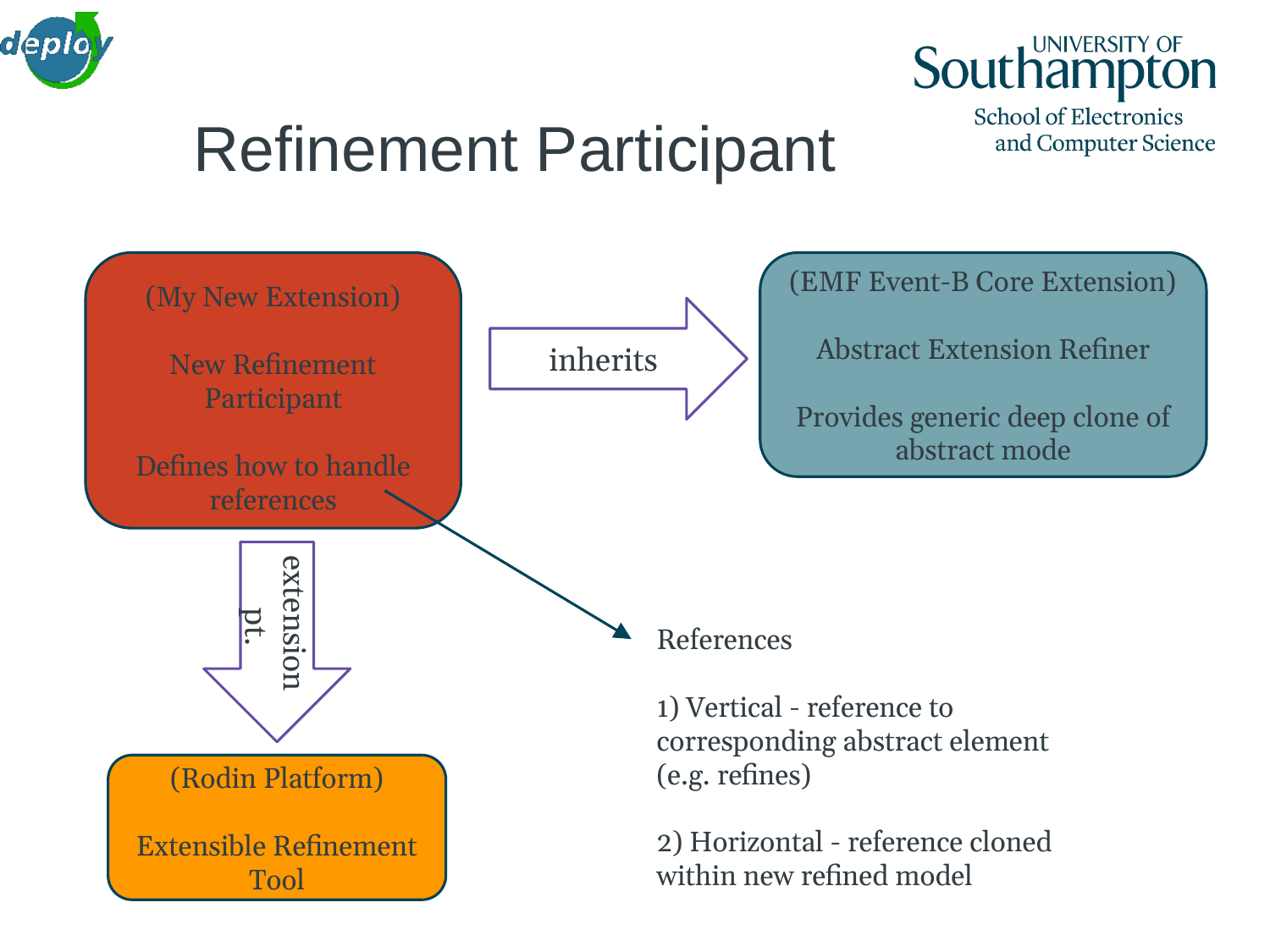

# Refinement Participant
(My New Extension)

New Refinement Participant

Defines how to handle references
(EMF Event-B Core Extension)

Abstract Extension Refiner

Provides generic deep clone of abstract mode
inherits
extension
 pt.
References

1) Vertical - reference to corresponding abstract element (e.g. refines)

2) Horizontal - reference cloned within new refined model
(Rodin Platform)

Extensible Refinement Tool